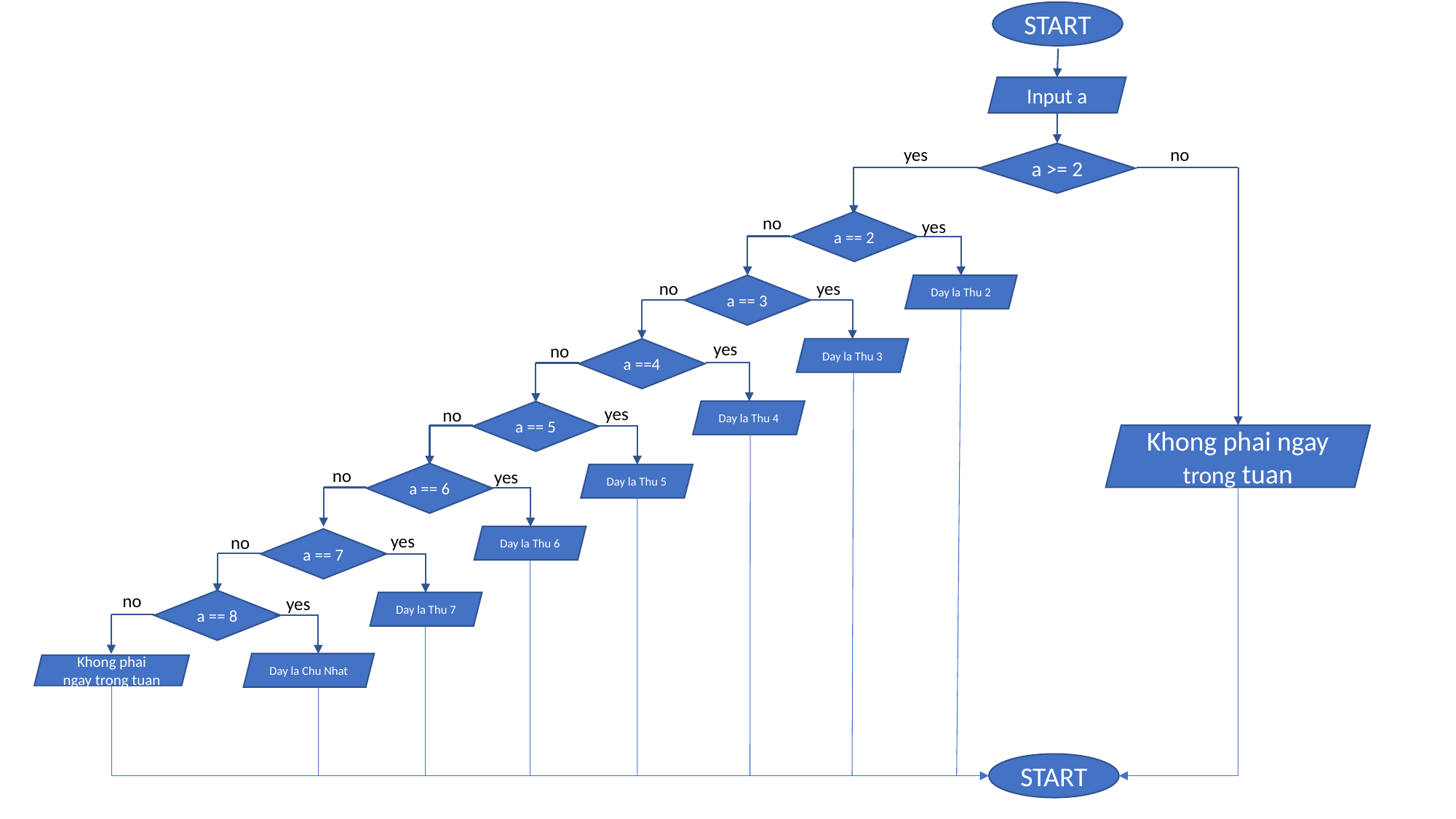

START
Input a
yes
no
a >= 2
no
yes
a == 2
no
yes
a == 3
Day la Thu 2
yes
no
a ==4
Day la Thu 3
yes
no
Day la Thu 4
a == 5
Khong phai ngay trong tuan
no
yes
a == 6
Day la Thu 5
yes
no
Day la Thu 6
a == 7
no
yes
a == 8
Day la Thu 7
Day la Chu Nhat
Khong phai ngay trong tuan
START